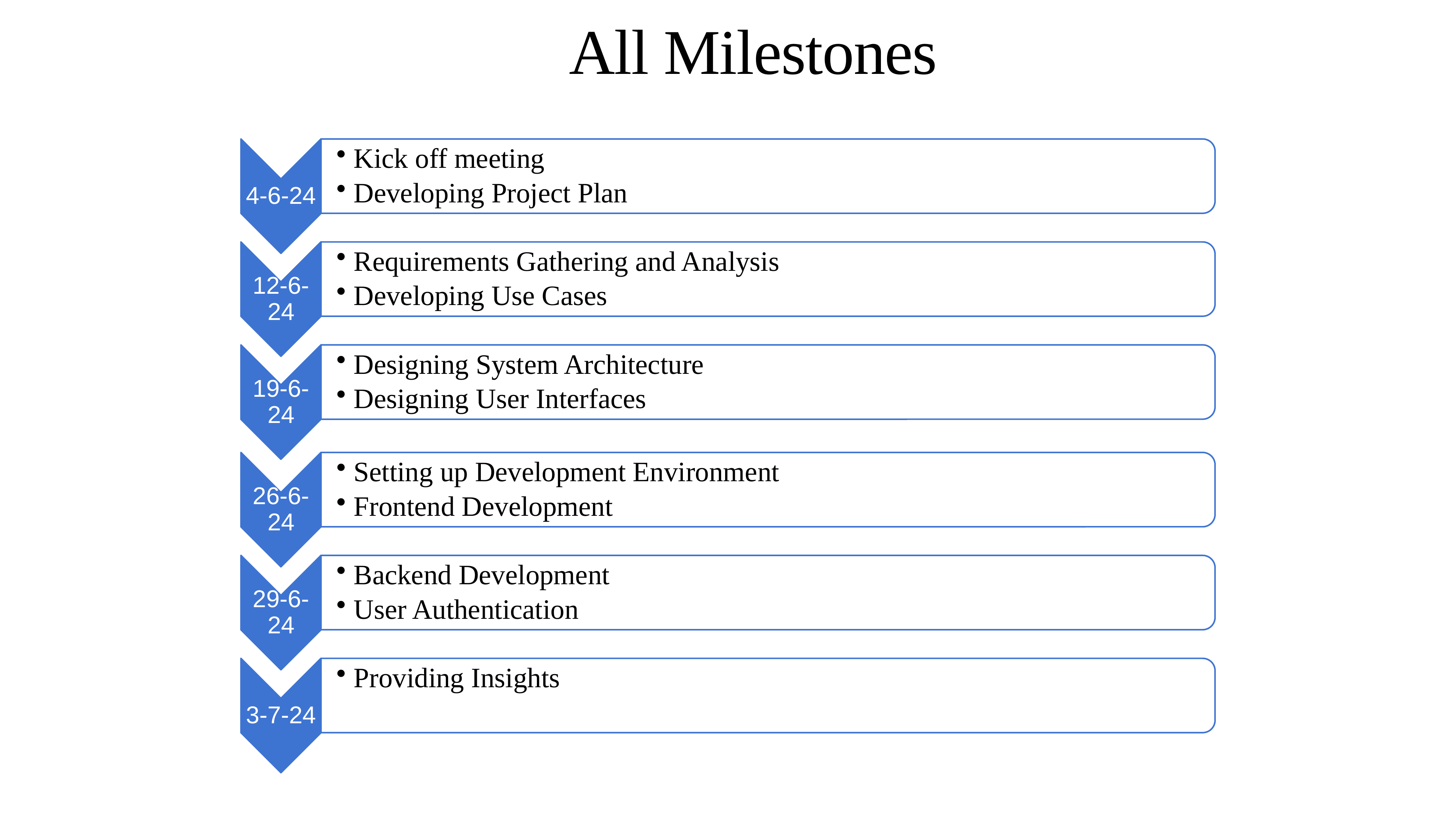

# All Milestones
4-6-24
Kick off meeting
Developing Project Plan
12-6-24
Requirements Gathering and Analysis
Developing Use Cases
19-6-24
Designing System Architecture
Designing User Interfaces

26-6-24
Setting up Development Environment
Frontend Development
29-6-24
Backend Development
User Authentication
3-7-24
Providing Insights